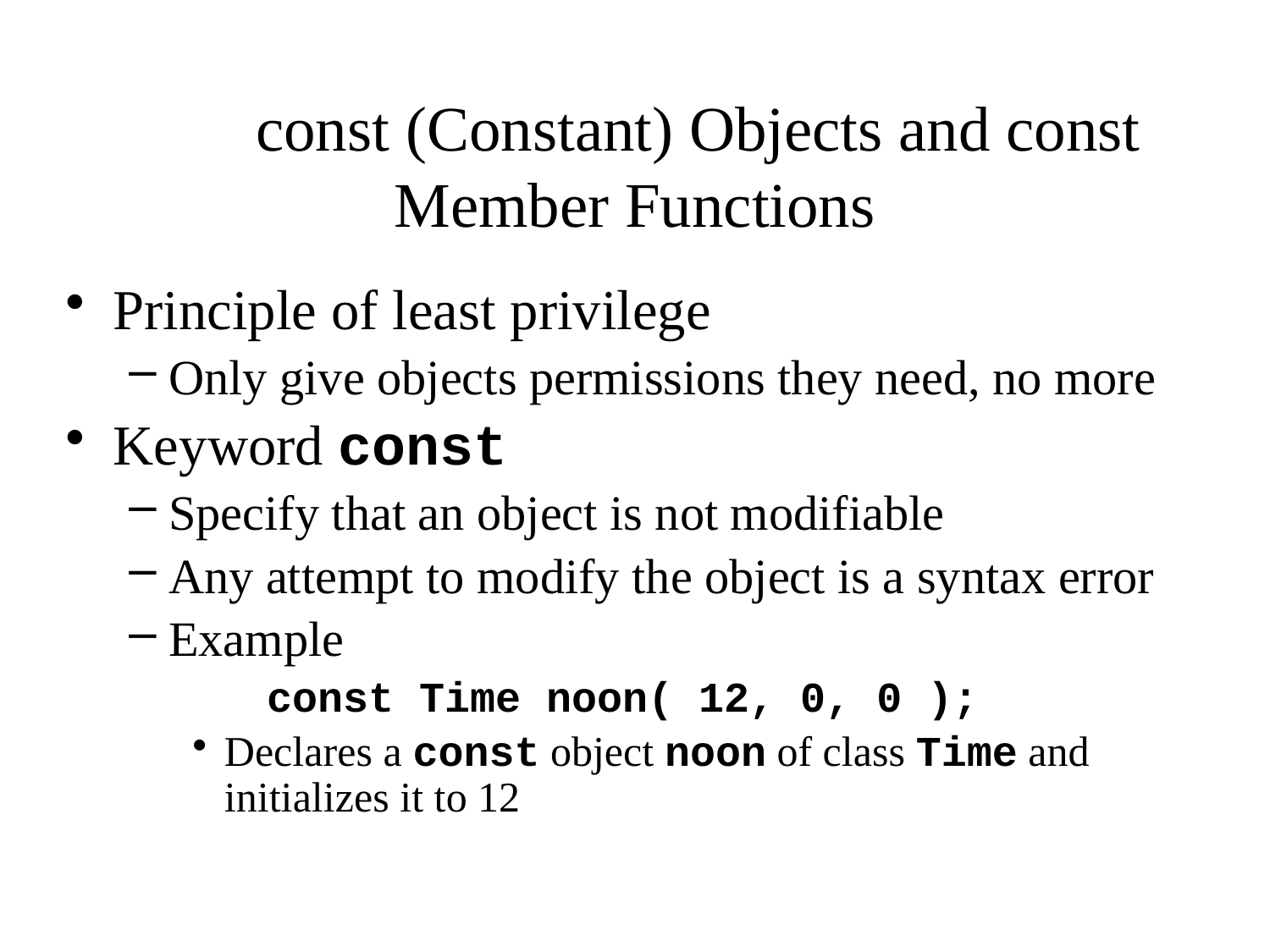

# const (Constant) Objects and const Member Functions
Principle of least privilege
Only give objects permissions they need, no more
Keyword const
Specify that an object is not modifiable
Any attempt to modify the object is a syntax error
Example
       const Time noon( 12, 0, 0 );
Declares a const object noon of class Time and initializes it to 12